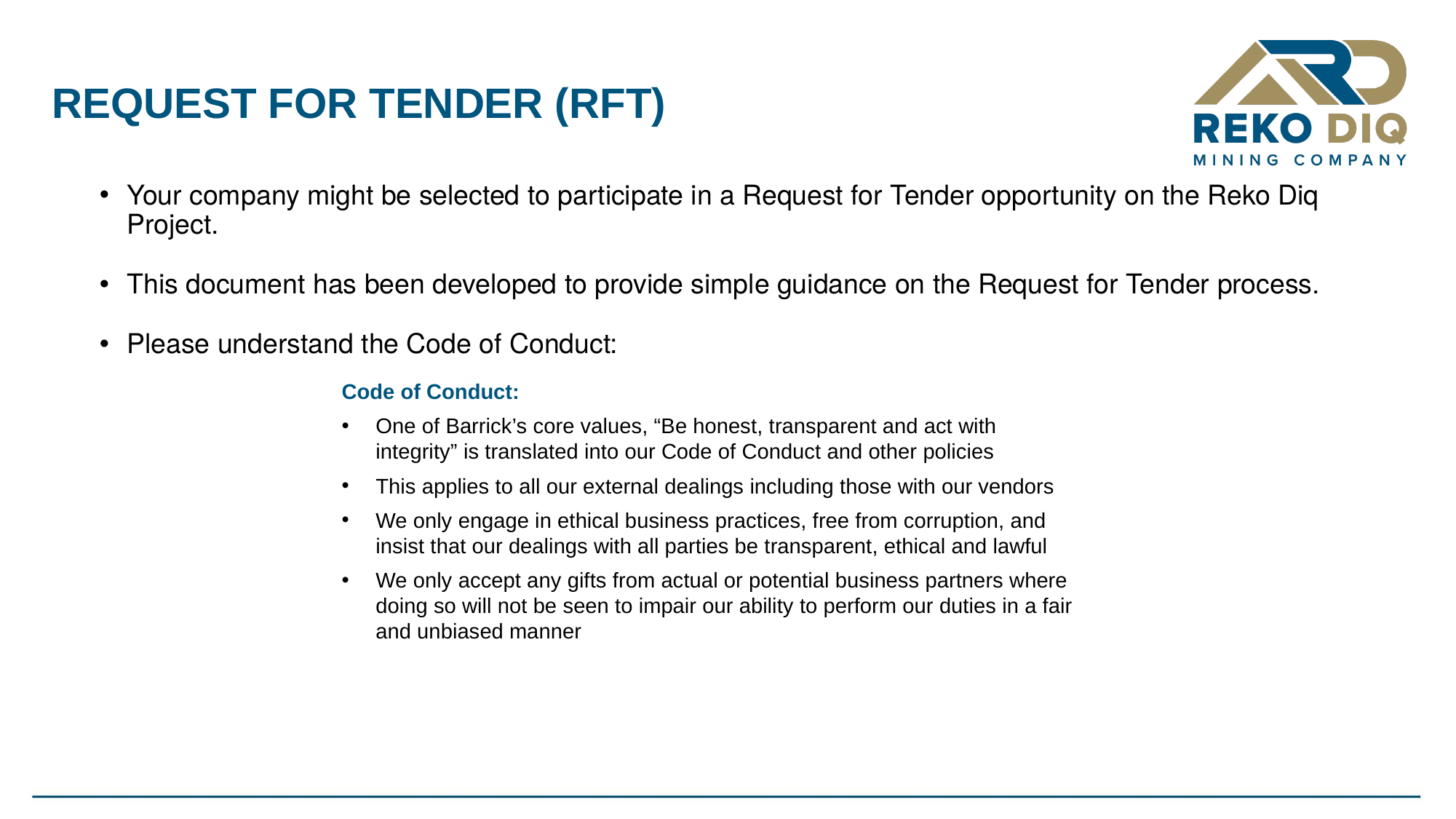

# REQUEST FOR TENDER (RFT)
Your company might be selected to participate in a Request for Tender opportunity on the Reko Diq Project.
This document has been developed to provide simple guidance on the Request for Tender process.
Please understand the Code of Conduct:

Code of Conduct:
One of Barrick’s core values, “Be honest, transparent and act with integrity” is translated into our Code of Conduct and other policies
This applies to all our external dealings including those with our vendors
We only engage in ethical business practices, free from corruption, and insist that our dealings with all parties be transparent, ethical and lawful
We only accept any gifts from actual or potential business partners where doing so will not be seen to impair our ability to perform our duties in a fair and unbiased manner